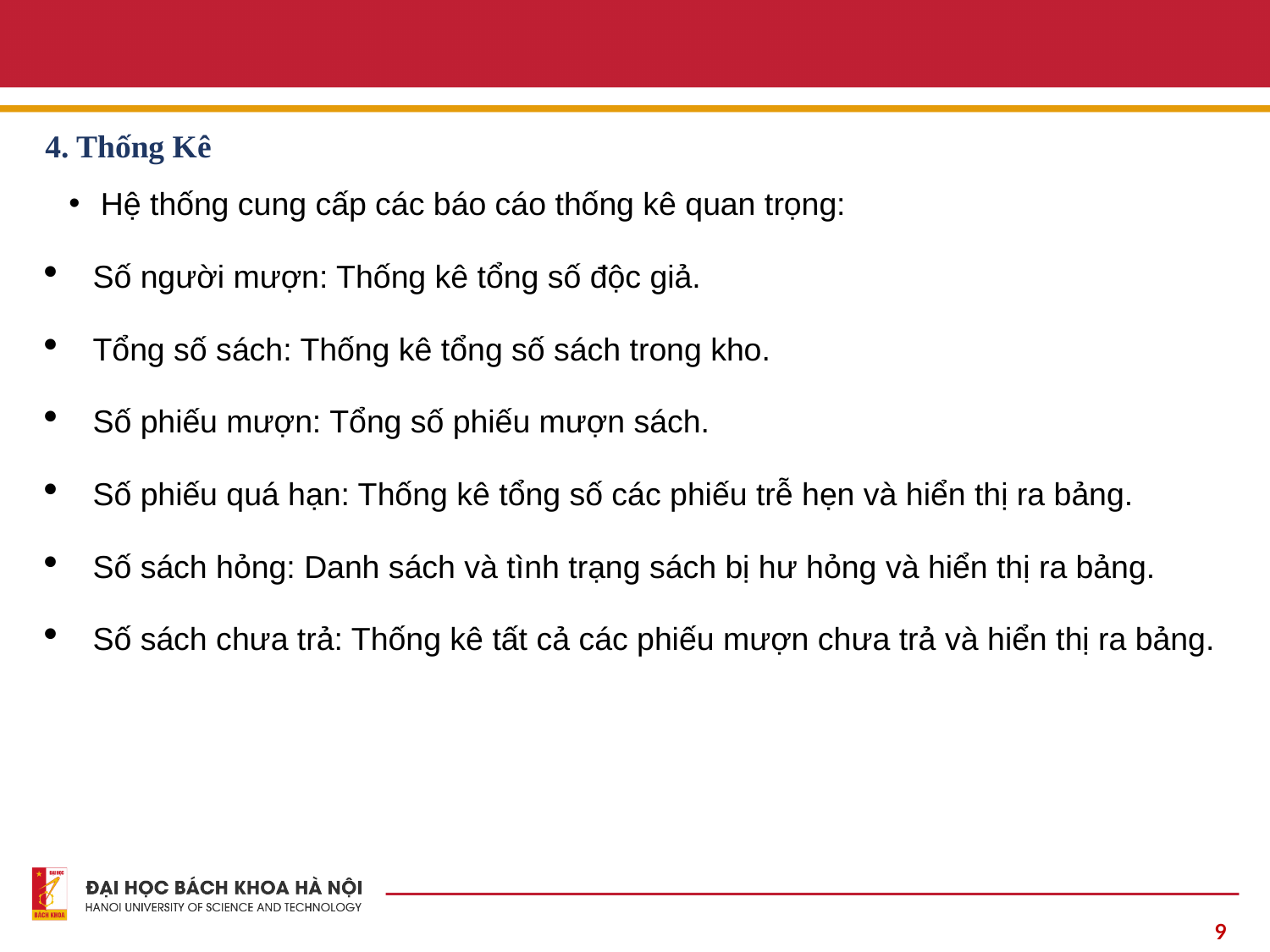

#
4. Thống Kê
Hệ thống cung cấp các báo cáo thống kê quan trọng:
Số người mượn: Thống kê tổng số độc giả.
Tổng số sách: Thống kê tổng số sách trong kho.
Số phiếu mượn: Tổng số phiếu mượn sách.
Số phiếu quá hạn: Thống kê tổng số các phiếu trễ hẹn và hiển thị ra bảng.
Số sách hỏng: Danh sách và tình trạng sách bị hư hỏng và hiển thị ra bảng.
Số sách chưa trả: Thống kê tất cả các phiếu mượn chưa trả và hiển thị ra bảng.
9